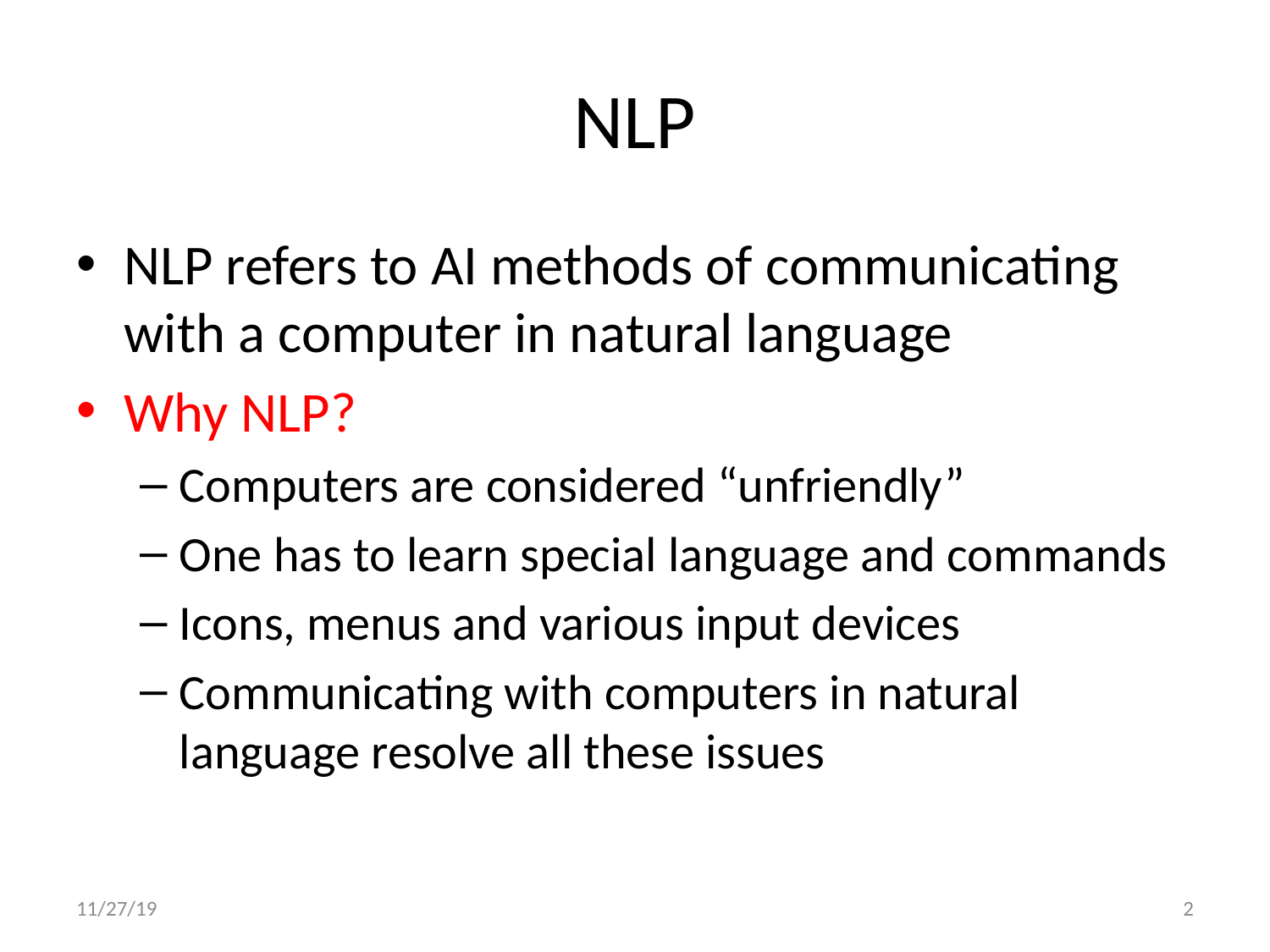

# NLP
NLP refers to AI methods of communicating with a computer in natural language
Why NLP?
Computers are considered “unfriendly”
One has to learn special language and commands
Icons, menus and various input devices
Communicating with computers in natural language resolve all these issues
11/27/19
2